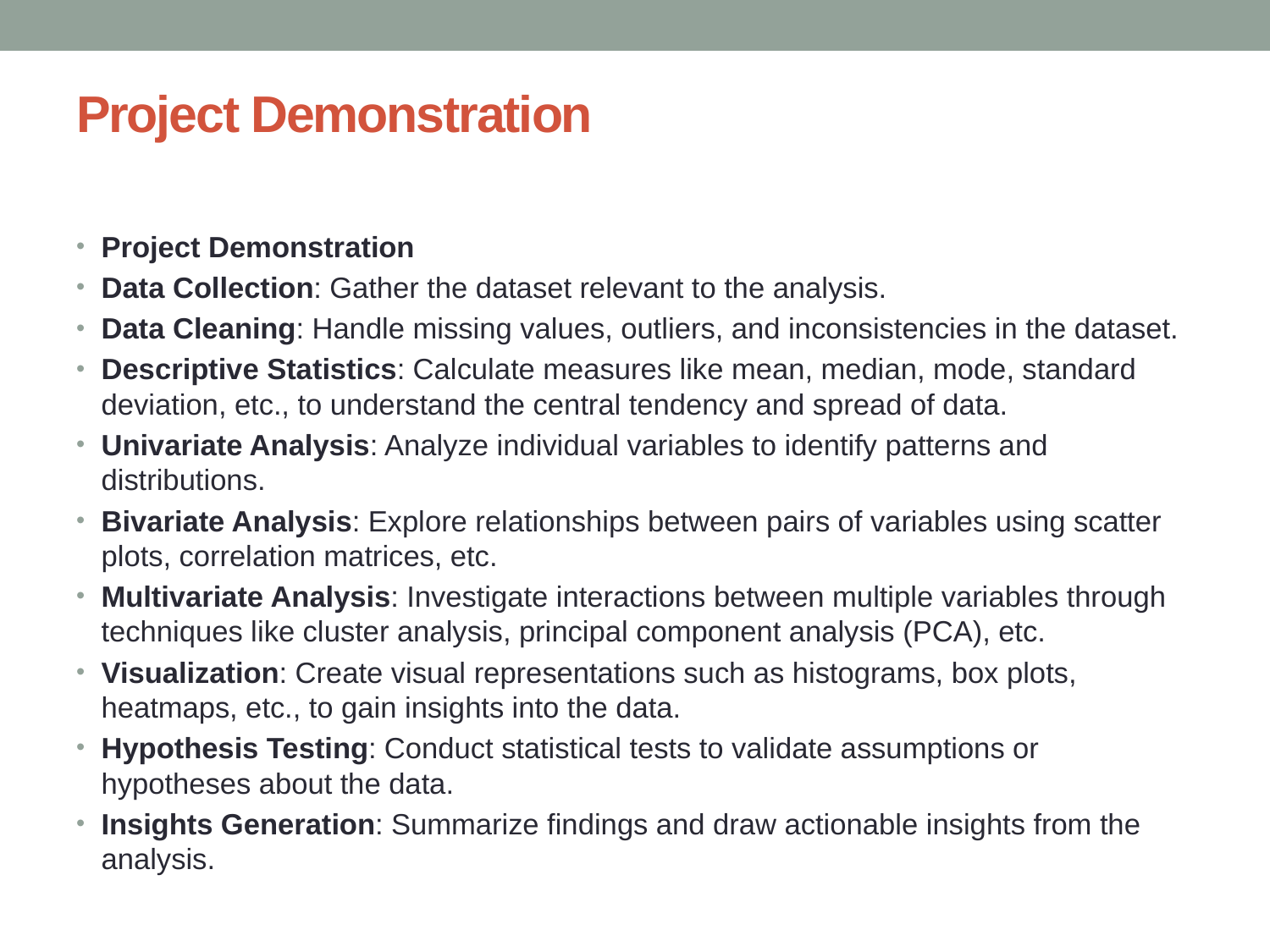

# Project Demonstration
Project Demonstration
Data Collection: Gather the dataset relevant to the analysis.
Data Cleaning: Handle missing values, outliers, and inconsistencies in the dataset.
Descriptive Statistics: Calculate measures like mean, median, mode, standard deviation, etc., to understand the central tendency and spread of data.
Univariate Analysis: Analyze individual variables to identify patterns and distributions.
Bivariate Analysis: Explore relationships between pairs of variables using scatter plots, correlation matrices, etc.
Multivariate Analysis: Investigate interactions between multiple variables through techniques like cluster analysis, principal component analysis (PCA), etc.
Visualization: Create visual representations such as histograms, box plots, heatmaps, etc., to gain insights into the data.
Hypothesis Testing: Conduct statistical tests to validate assumptions or hypotheses about the data.
Insights Generation: Summarize findings and draw actionable insights from the analysis.